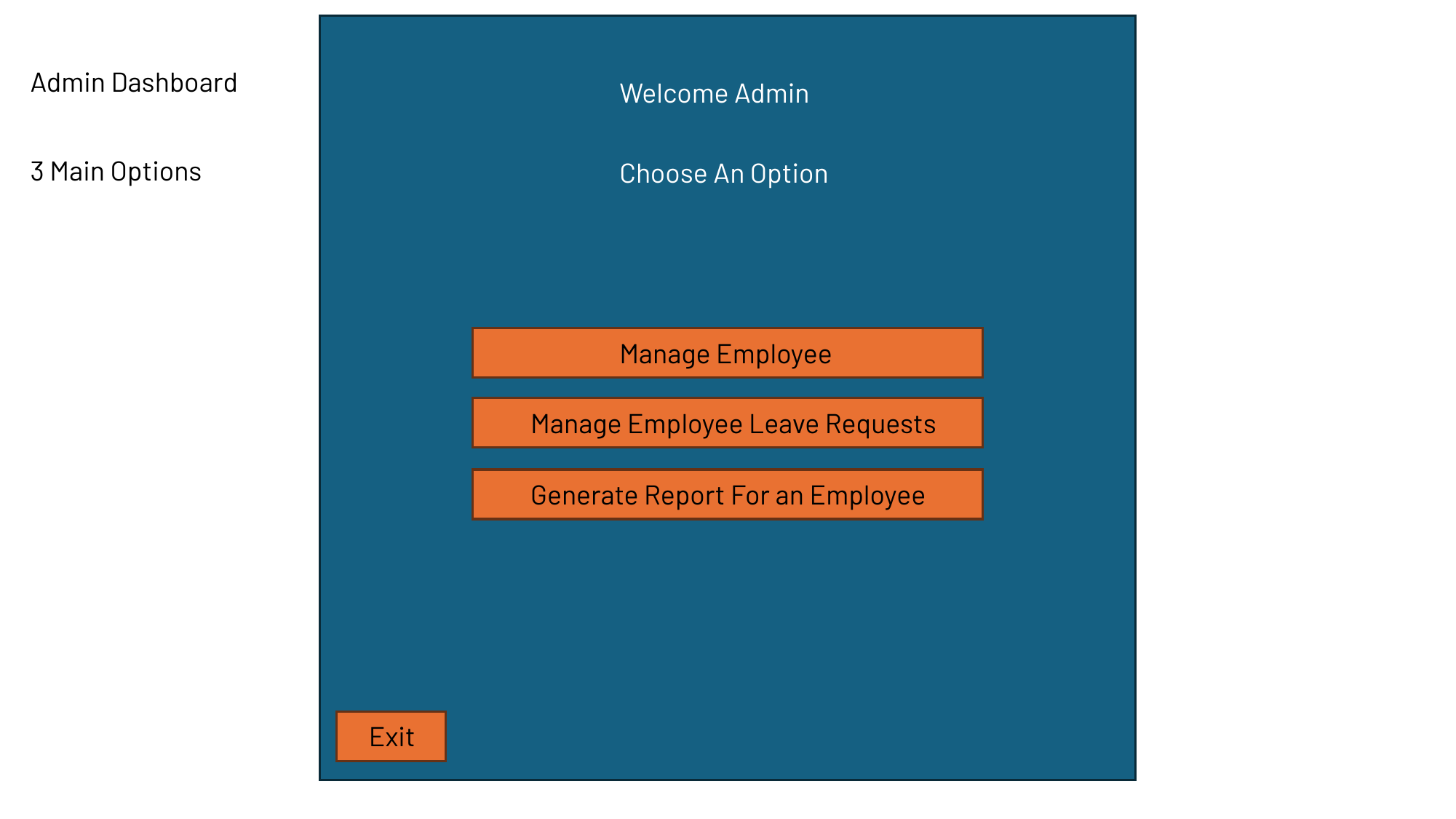

Admin Dashboard
Welcome Admin
3 Main Options
Choose An Option

Manage Employee

Manage Employee Leave Requests

Generate Report For an Employee

Exit